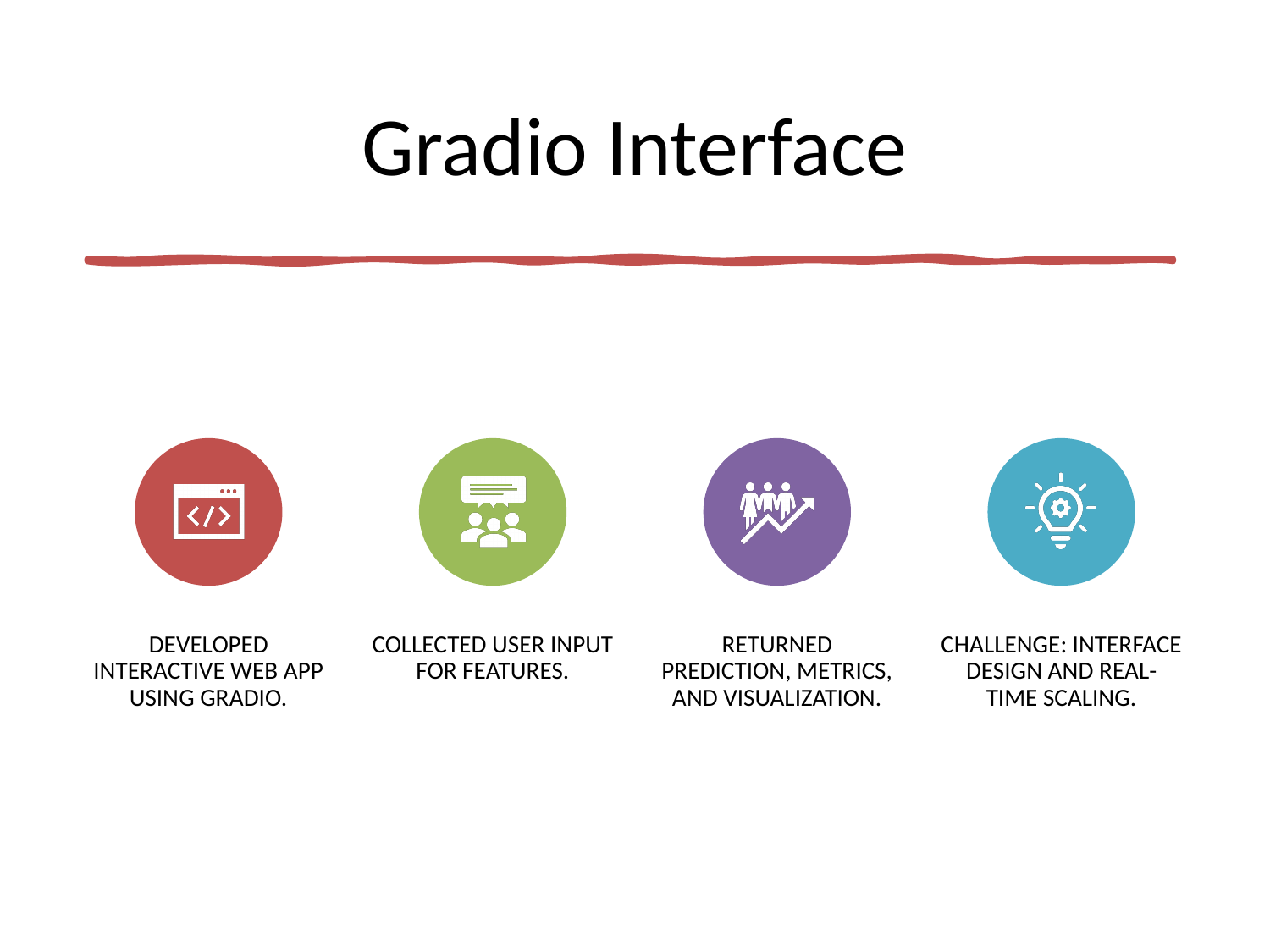

# Gradio Interface

Developed interactive web app using Gradio.
Collected user input for features.
Returned prediction, metrics, and visualization.
Challenge: Interface design and real-time scaling.